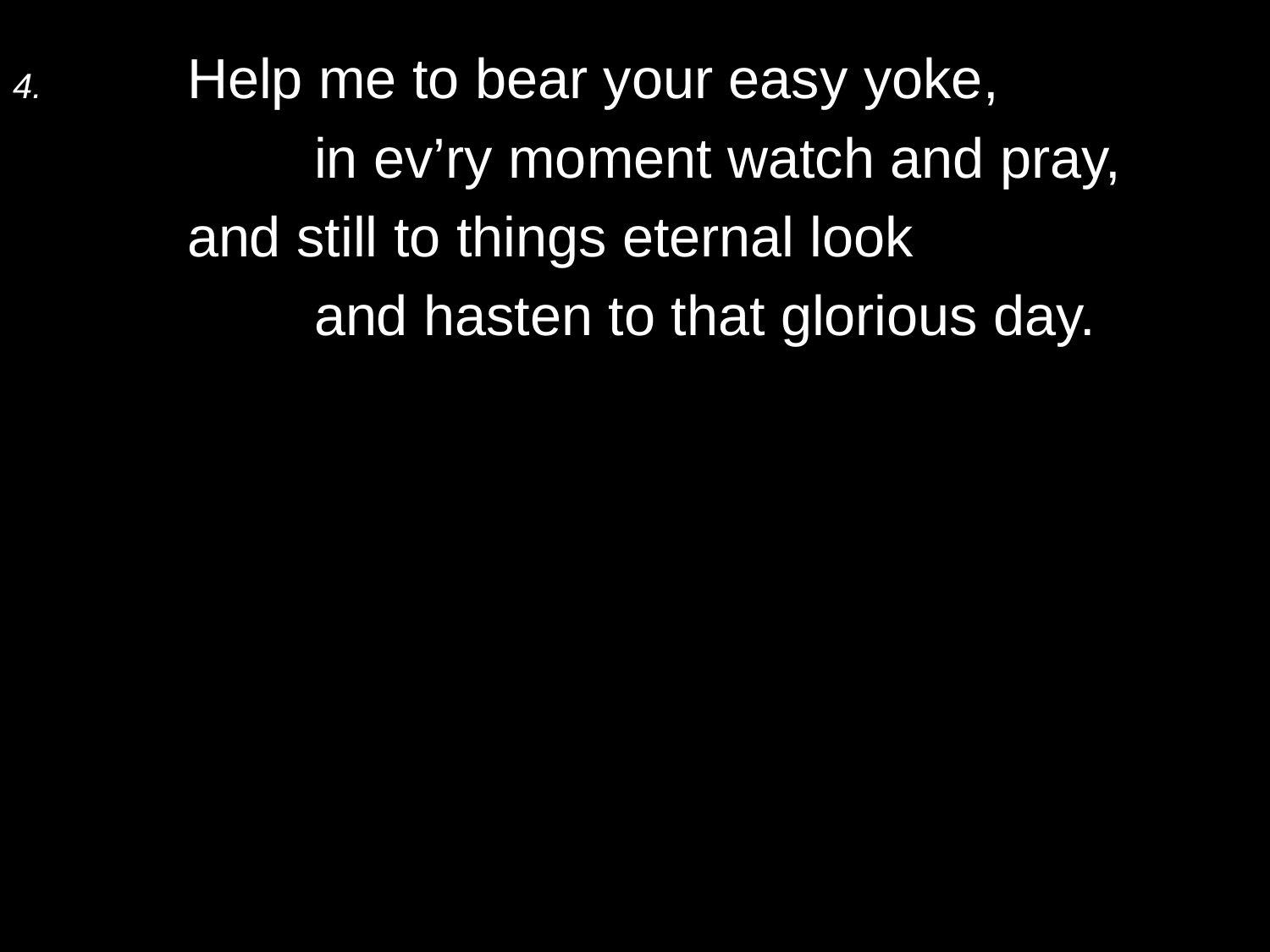

4.	Help me to bear your easy yoke,
		in ev’ry moment watch and pray,
	and still to things eternal look
		and hasten to that glorious day.